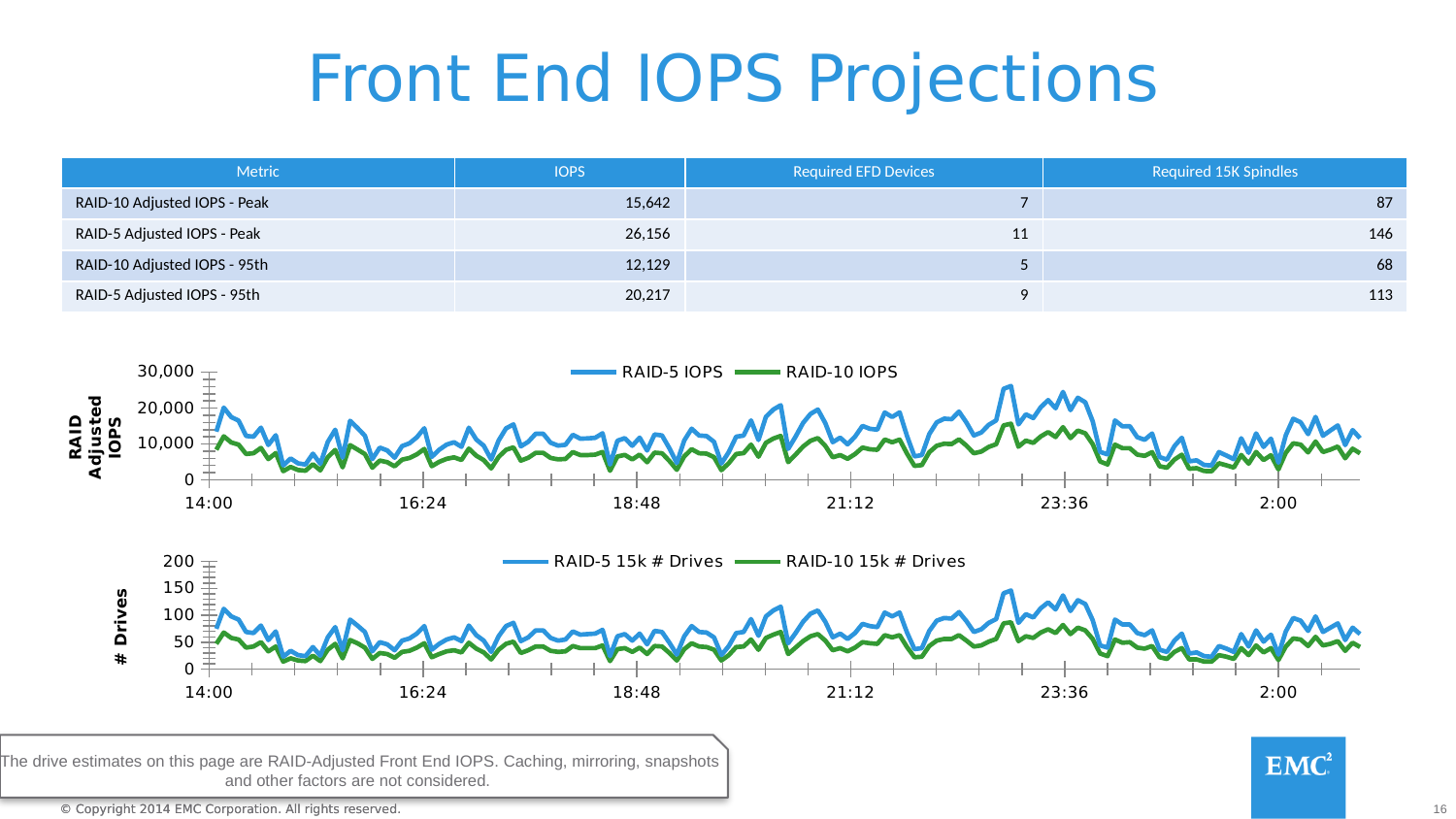

# Front End IOPS Projections

| Metric | IOPS | Required EFD Devices | Required 15K Spindles |
| --- | --- | --- | --- |
| RAID-10 Adjusted IOPS - Peak | 15,642 | 7 | 87 |
| RAID-5 Adjusted IOPS - Peak | 26,156 | 11 | 146 |
| RAID-10 Adjusted IOPS - 95th | 12,129 | 5 | 68 |
| RAID-5 Adjusted IOPS - 95th | 20,217 | 9 | 113 |

### Chart

| Category | RAID-5 IOPS | RAID-10 IOPS |
|---|---|---|

### Chart

| Category | RAID-5 15k # Drives | RAID-10 15k # Drives |
|---|---|---|
The drive estimates on this page are RAID-Adjusted Front End IOPS. Caching, mirroring, snapshots and other factors are not considered.